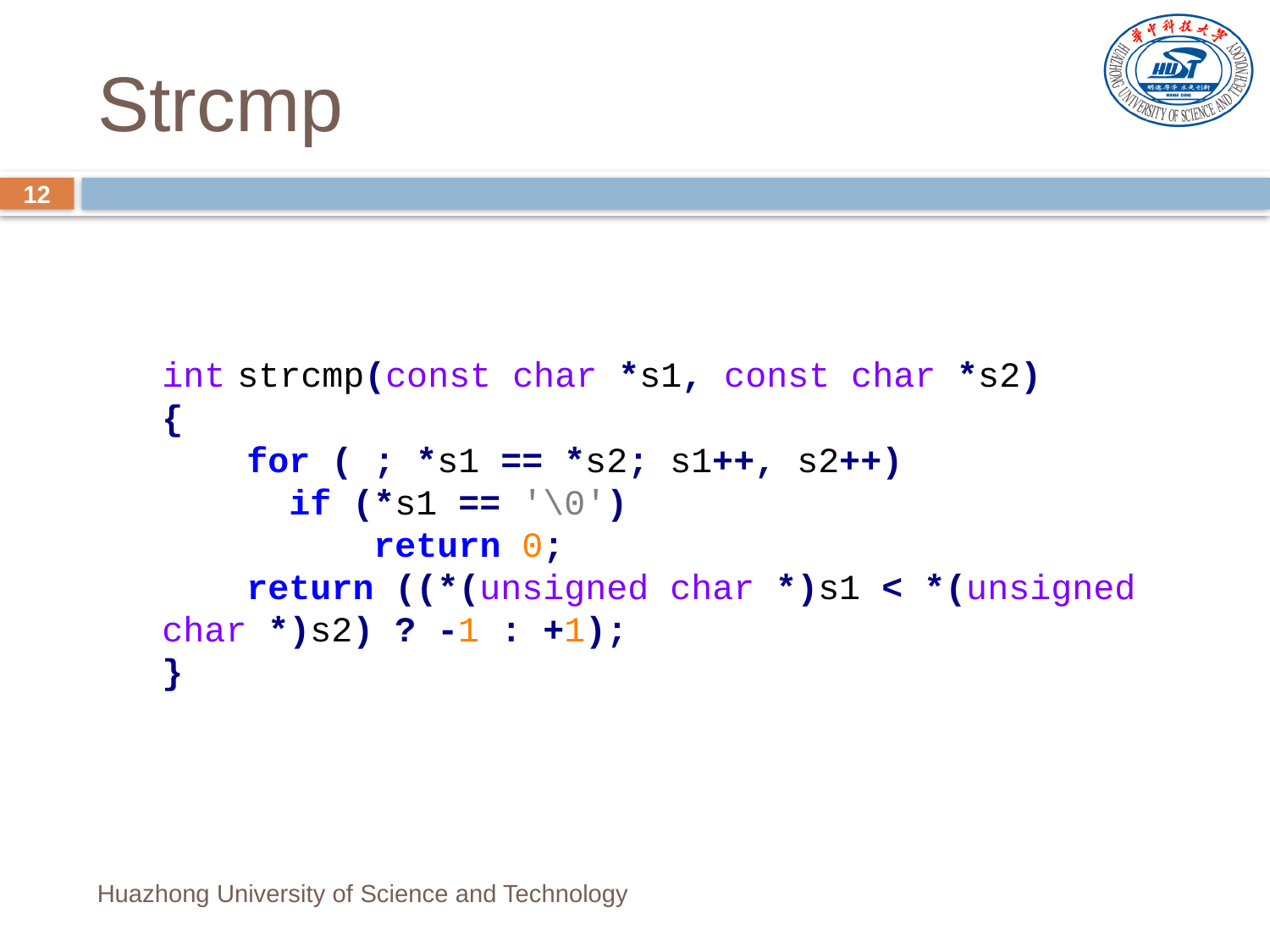

# Strcmp
12
int strcmp(const char *s1, const char *s2)
{
    for ( ; *s1 == *s2; s1++, s2++)
	if (*s1 == '\0')
	    return 0;
    return ((*(unsigned char *)s1 < *(unsigned char *)s2) ? -1 : +1);
}
Huazhong University of Science and Technology